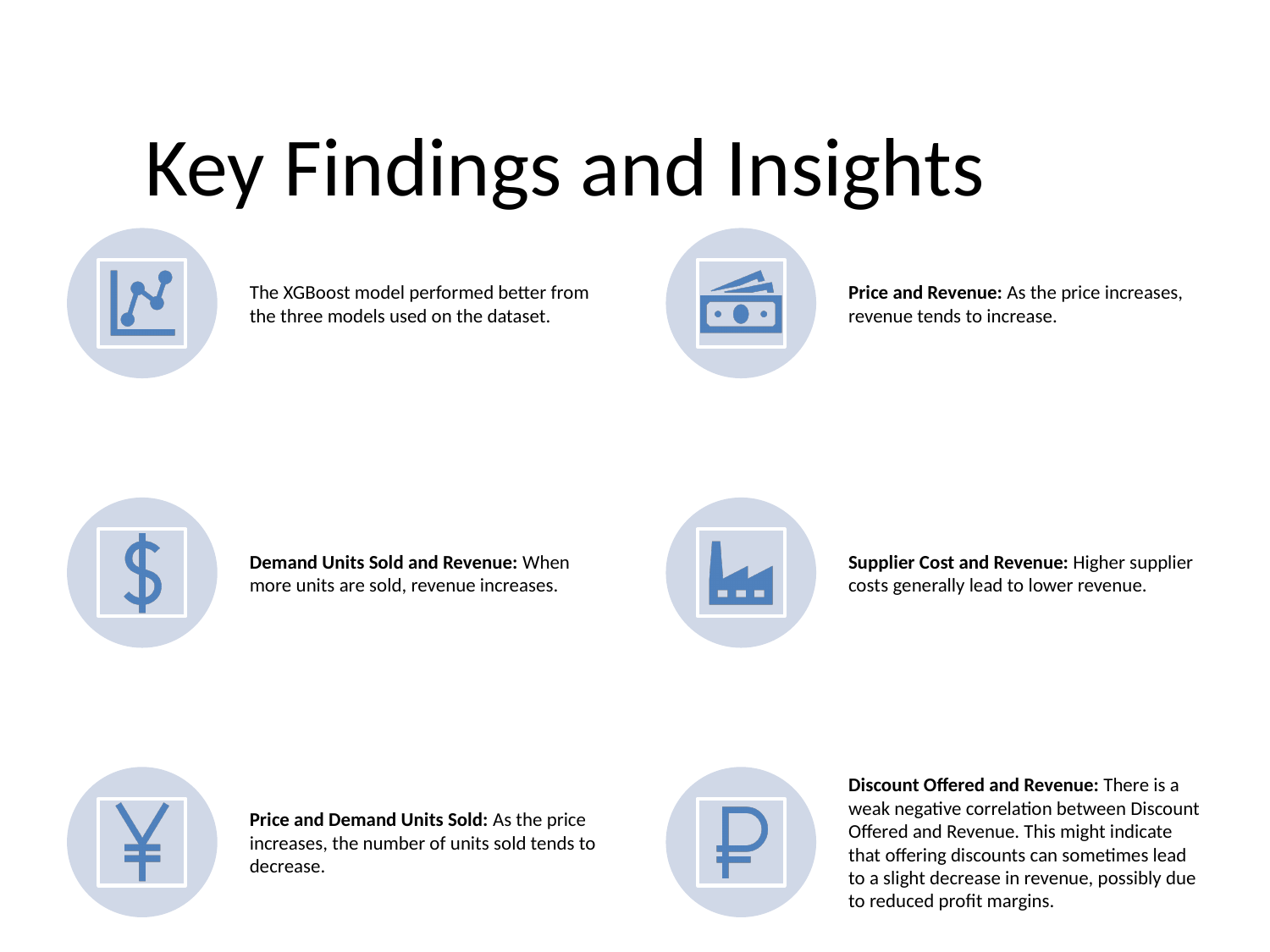

Supplier Cost and Profit Margin: Higher supplier costs tend to reduce profit margins.

# Key Findings and Insights
The XGBoost model performed better from the three models used on the dataset.
Price and Revenue: As the price increases, revenue tends to increase.
Demand Units Sold and Revenue: When more units are sold, revenue increases.
Supplier Cost and Revenue: Higher supplier costs generally lead to lower revenue.
Price and Demand Units Sold: As the price increases, the number of units sold tends to decrease.
Discount Offered and Revenue: There is a weak negative correlation between Discount Offered and Revenue. This might indicate that offering discounts can sometimes lead to a slight decrease in revenue, possibly due to reduced profit margins.